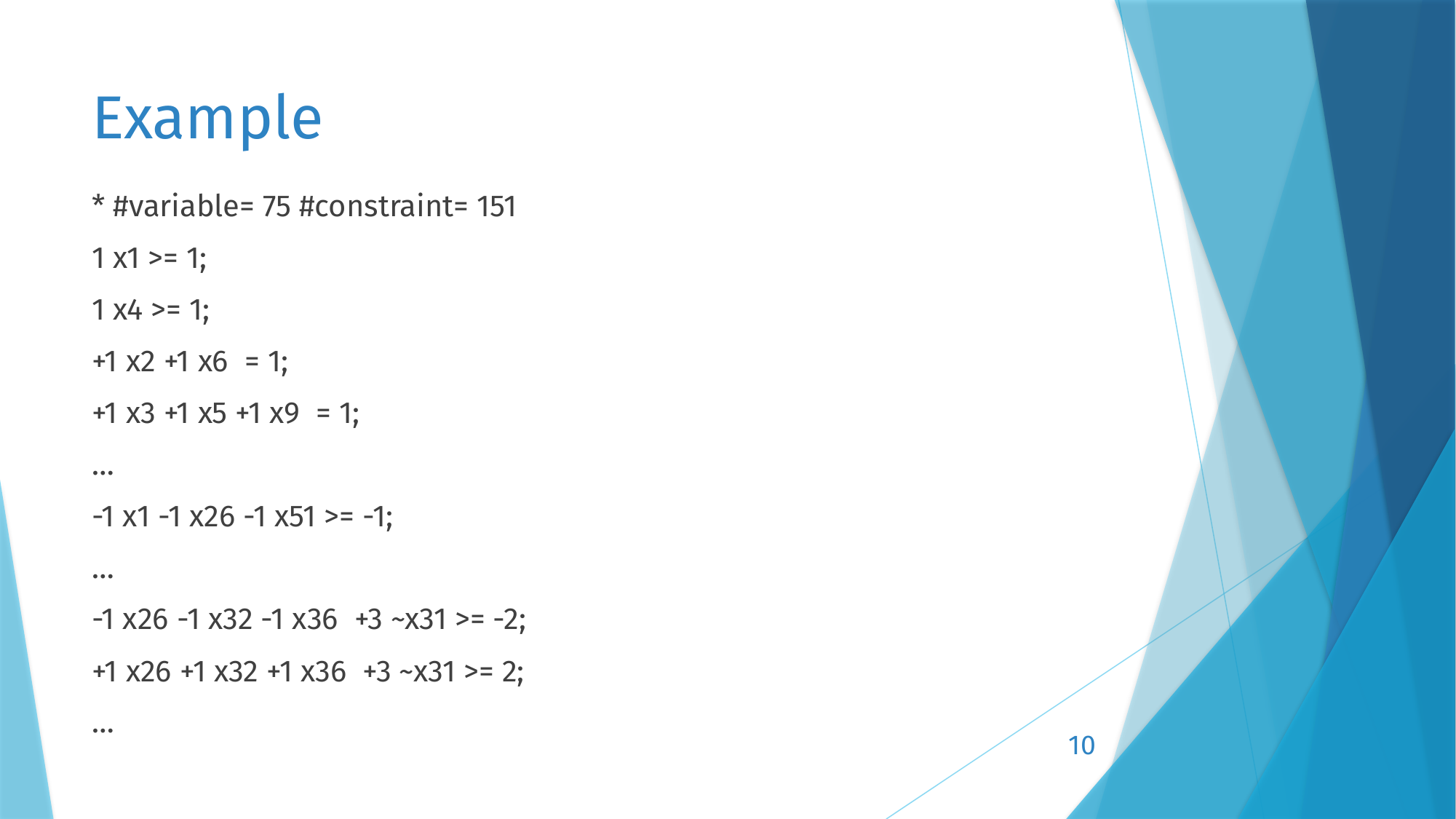

# Example
* #variable= 75 #constraint= 151
1 x1 >= 1;
1 x4 >= 1;
+1 x2 +1 x6  = 1;
+1 x3 +1 x5 +1 x9  = 1;
…
-1 x1 -1 x26 -1 x51 >= -1;
…
-1 x26 -1 x32 -1 x36  +3 ~x31 >= -2;
+1 x26 +1 x32 +1 x36  +3 ~x31 >= 2;
…
10